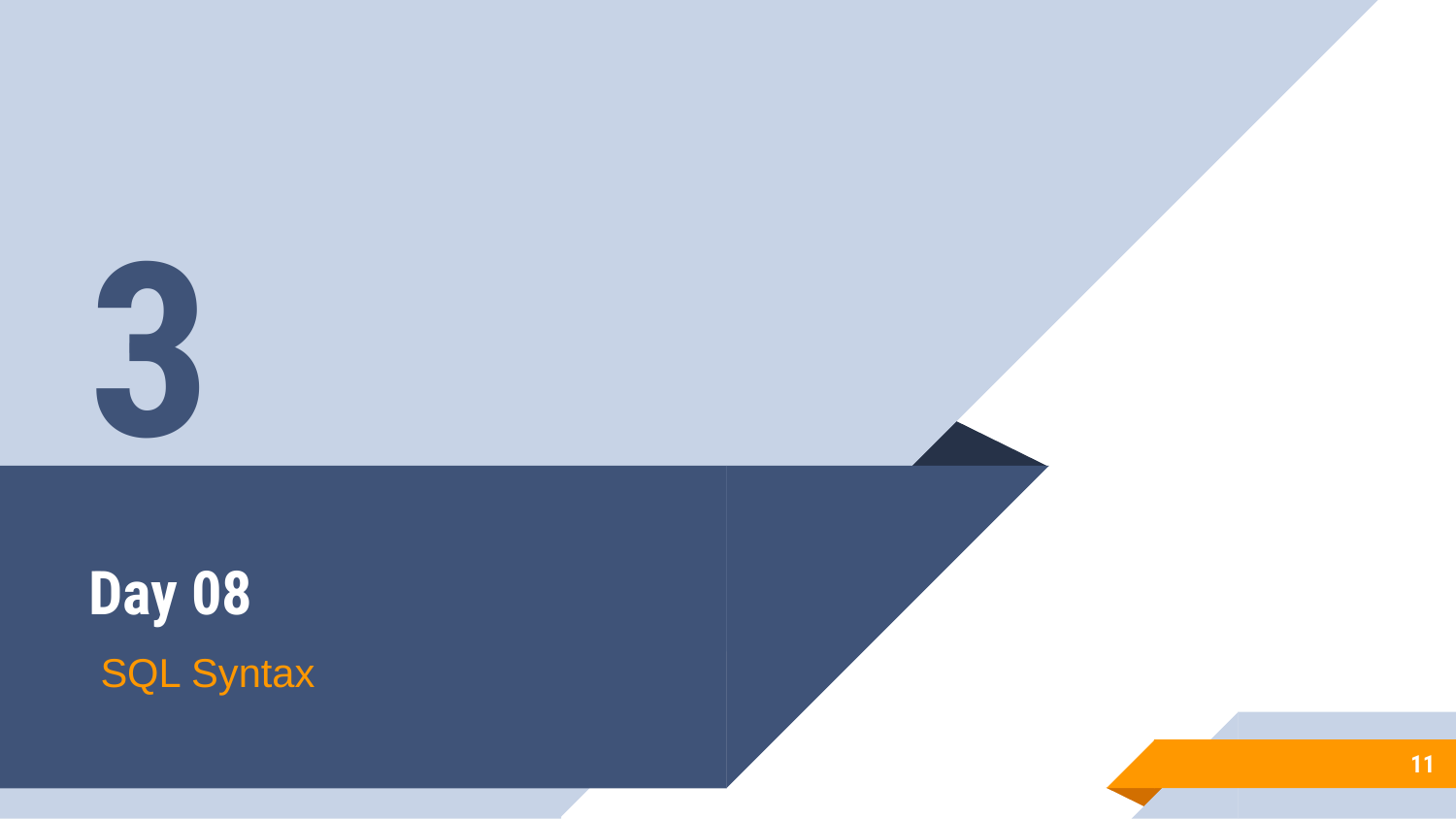

3
# Day 08
SQL Syntax
11